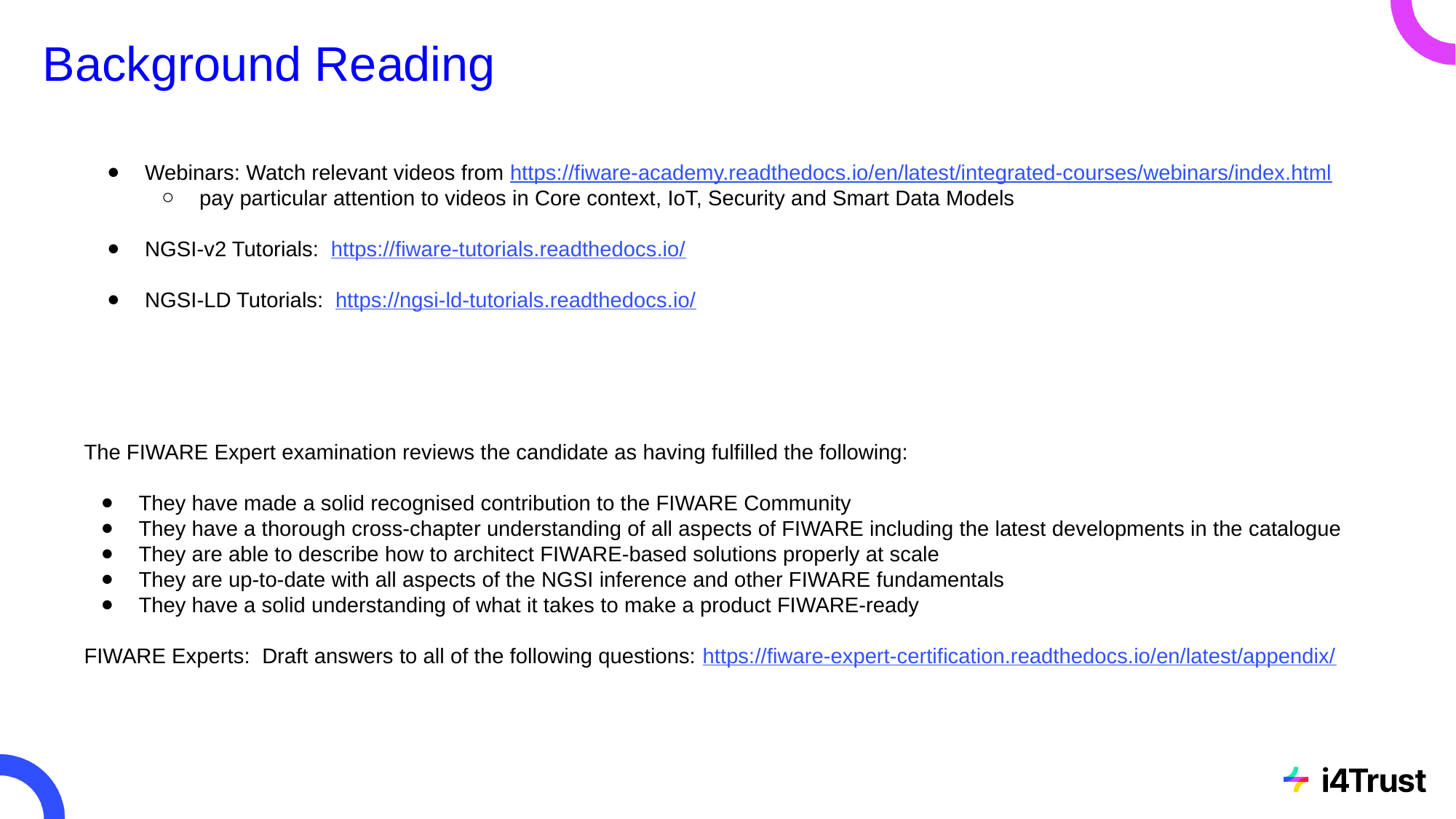

# Background Reading

Webinars: Watch relevant videos from https://fiware-academy.readthedocs.io/en/latest/integrated-courses/webinars/index.html
pay particular attention to videos in Core context, IoT, Security and Smart Data Models

NGSI-v2 Tutorials:  https://fiware-tutorials.readthedocs.io/

NGSI-LD Tutorials:  https://ngsi-ld-tutorials.readthedocs.io/

The FIWARE Expert examination reviews the candidate as having fulfilled the following:

They have made a solid recognised contribution to the FIWARE Community
They have a thorough cross-chapter understanding of all aspects of FIWARE including the latest developments in the catalogue
They are able to describe how to architect FIWARE-based solutions properly at scale
They are up-to-date with all aspects of the NGSI inference and other FIWARE fundamentals
They have a solid understanding of what it takes to make a product FIWARE-ready

FIWARE Experts:  Draft answers to all of the following questions: https://fiware-expert-certification.readthedocs.io/en/latest/appendix/